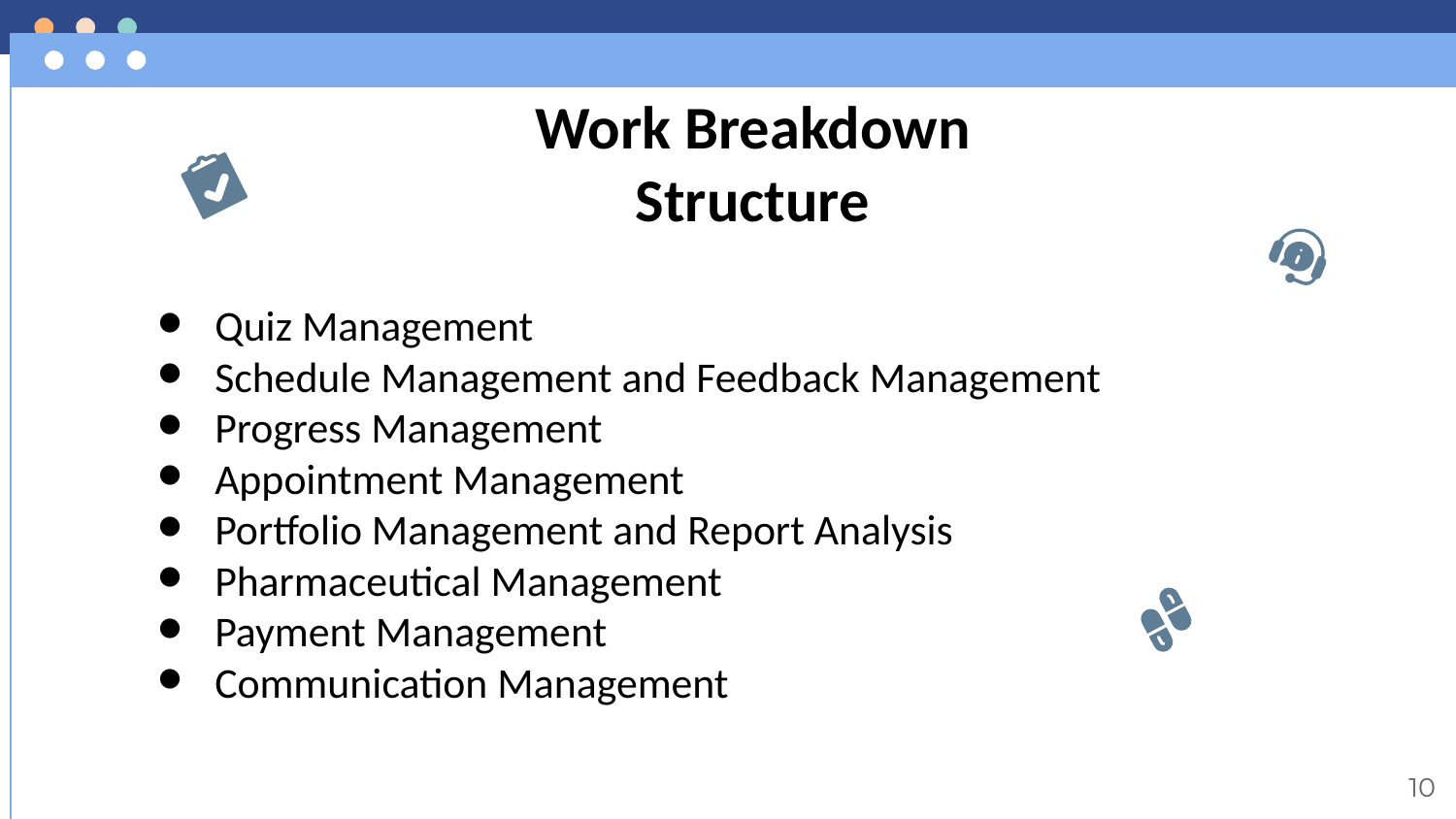

# Work Breakdown Structure

Quiz Management
Schedule Management and Feedback Management
Progress Management
Appointment Management
Portfolio Management and Report Analysis
Pharmaceutical Management
Payment Management
Communication Management

10